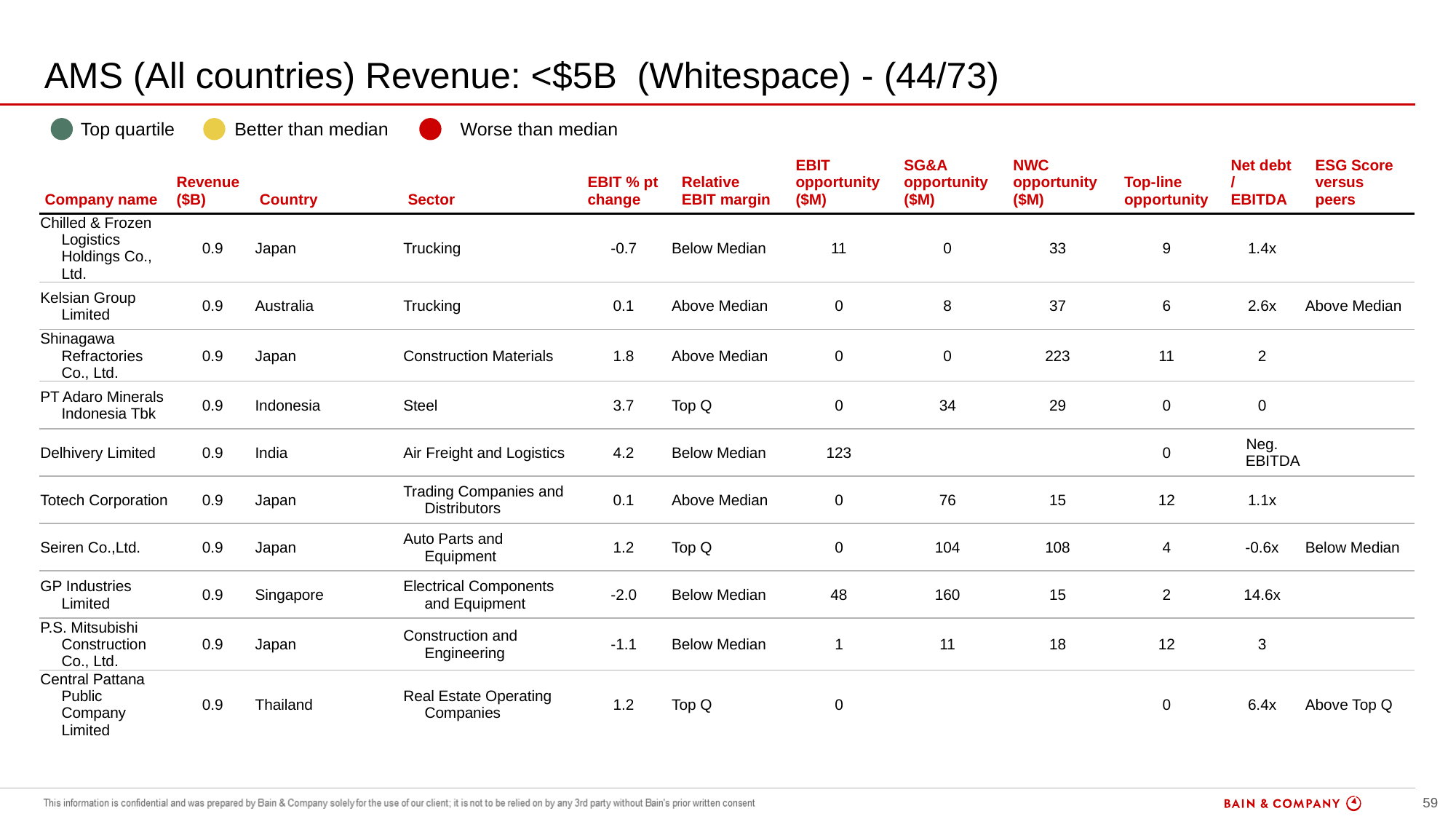

# AMS (All countries) Revenue: <$5B  (Whitespace) - (44/73)
|  | Top quartile |  | Better than median |  | Worse than median |
| --- | --- | --- | --- | --- | --- |
| Company name | Revenue ($B) | Country | Sector | EBIT % pt change | Relative EBIT margin | EBIT opportunity ($M) | SG&A opportunity ($M) | NWC opportunity ($M) | Top-line opportunity | Net debt / EBITDA | ESG Score versus peers |
| --- | --- | --- | --- | --- | --- | --- | --- | --- | --- | --- | --- |
| Chilled & Frozen Logistics Holdings Co., Ltd. | 0.9 | Japan | Trucking | -0.7 | Below Median | 11 | 0 | 33 | 9 | 1.4x |  |
| Kelsian Group Limited | 0.9 | Australia | Trucking | 0.1 | Above Median | 0 | 8 | 37 | 6 | 2.6x | Above Median |
| Shinagawa Refractories Co., Ltd. | 0.9 | Japan | Construction Materials | 1.8 | Above Median | 0 | 0 | 223 | 11 | 2 |  |
| PT Adaro Minerals Indonesia Tbk | 0.9 | Indonesia | Steel | 3.7 | Top Q | 0 | 34 | 29 | 0 | 0 |  |
| Delhivery Limited | 0.9 | India | Air Freight and Logistics | 4.2 | Below Median | 123 |  |  | 0 | Neg. EBITDA |  |
| Totech Corporation | 0.9 | Japan | Trading Companies and Distributors | 0.1 | Above Median | 0 | 76 | 15 | 12 | 1.1x |  |
| Seiren Co.,Ltd. | 0.9 | Japan | Auto Parts and Equipment | 1.2 | Top Q | 0 | 104 | 108 | 4 | -0.6x | Below Median |
| GP Industries Limited | 0.9 | Singapore | Electrical Components and Equipment | -2.0 | Below Median | 48 | 160 | 15 | 2 | 14.6x |  |
| P.S. Mitsubishi Construction Co., Ltd. | 0.9 | Japan | Construction and Engineering | -1.1 | Below Median | 1 | 11 | 18 | 12 | 3 |  |
| Central Pattana Public Company Limited | 0.9 | Thailand | Real Estate Operating Companies | 1.2 | Top Q | 0 |  |  | 0 | 6.4x | Above Top Q |